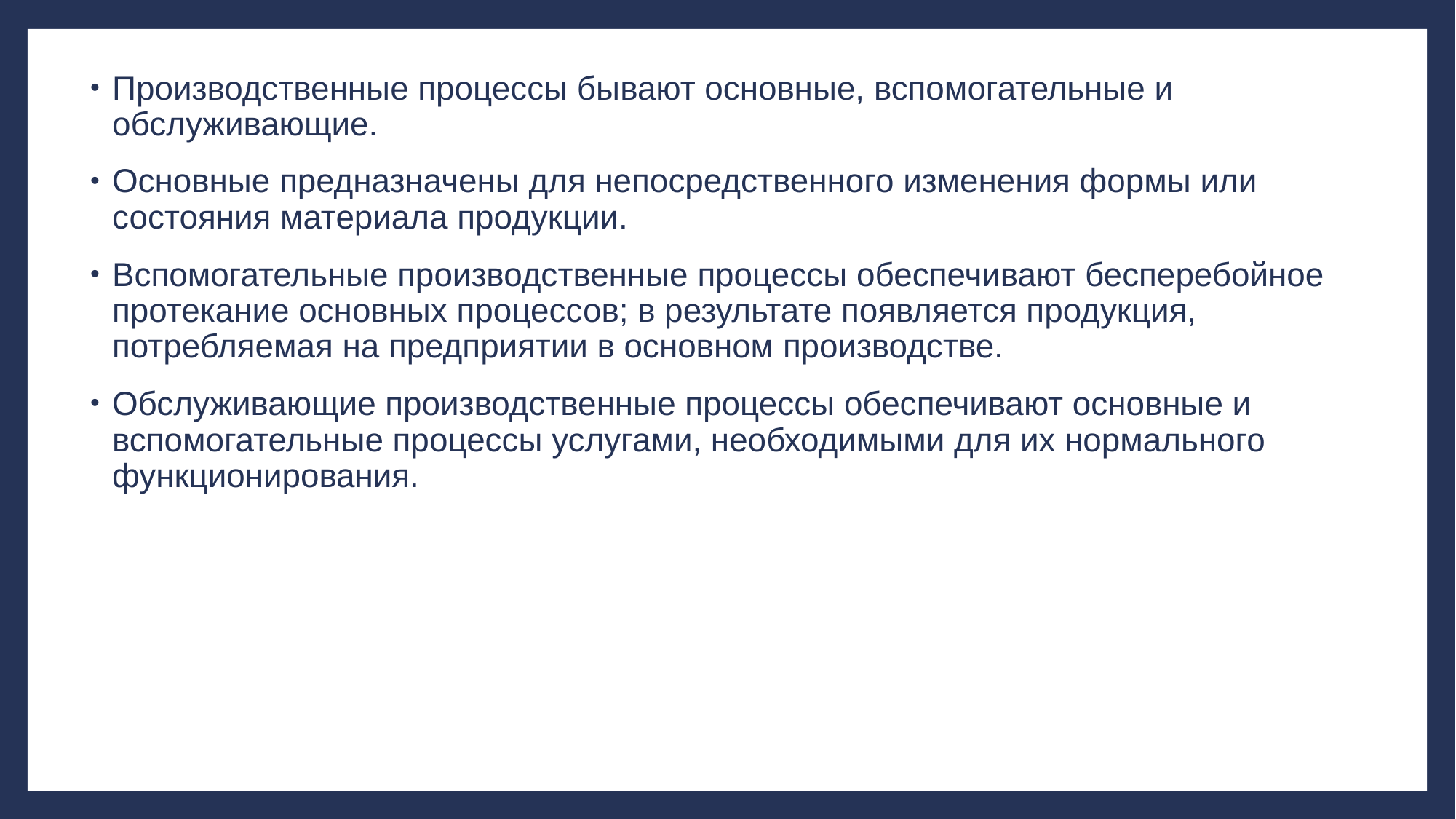

# Производственные процессы бывают основные, вспомогательные и обслуживающие.
Основные предназначены для непосредственного изменения формы или состояния материала продукции.
Вспомогательные производственные процессы обеспечивают бесперебойное протекание основных процессов; в результате появляется продукция, потребляемая на предприятии в основном производстве.
Обслуживающие производственные процессы обеспечивают основные и вспомогательные процессы услугами, необходимыми для их нормального функционирования.